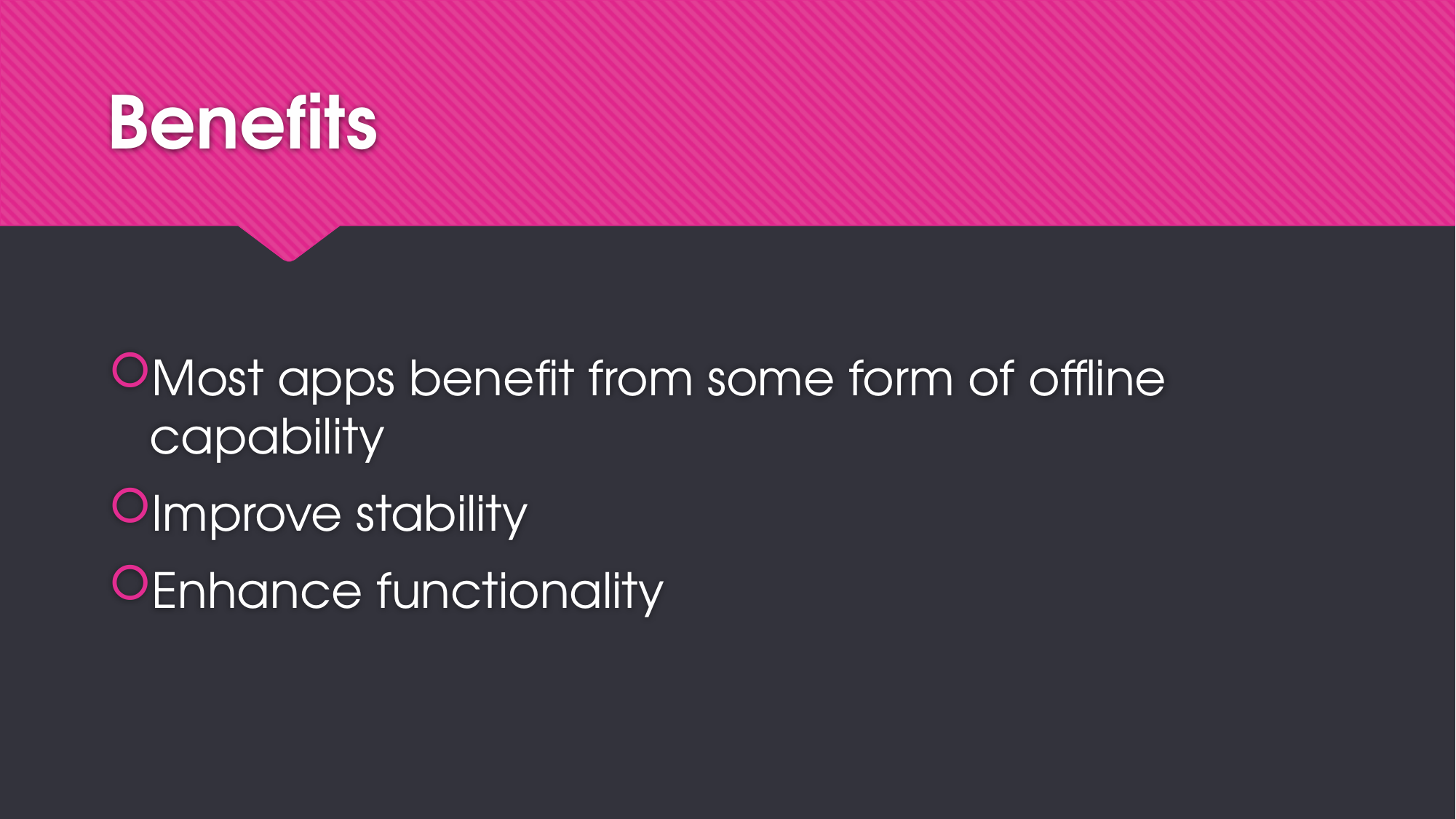

# Benefits
Most apps benefit from some form of offline capability
Improve stability
Enhance functionality